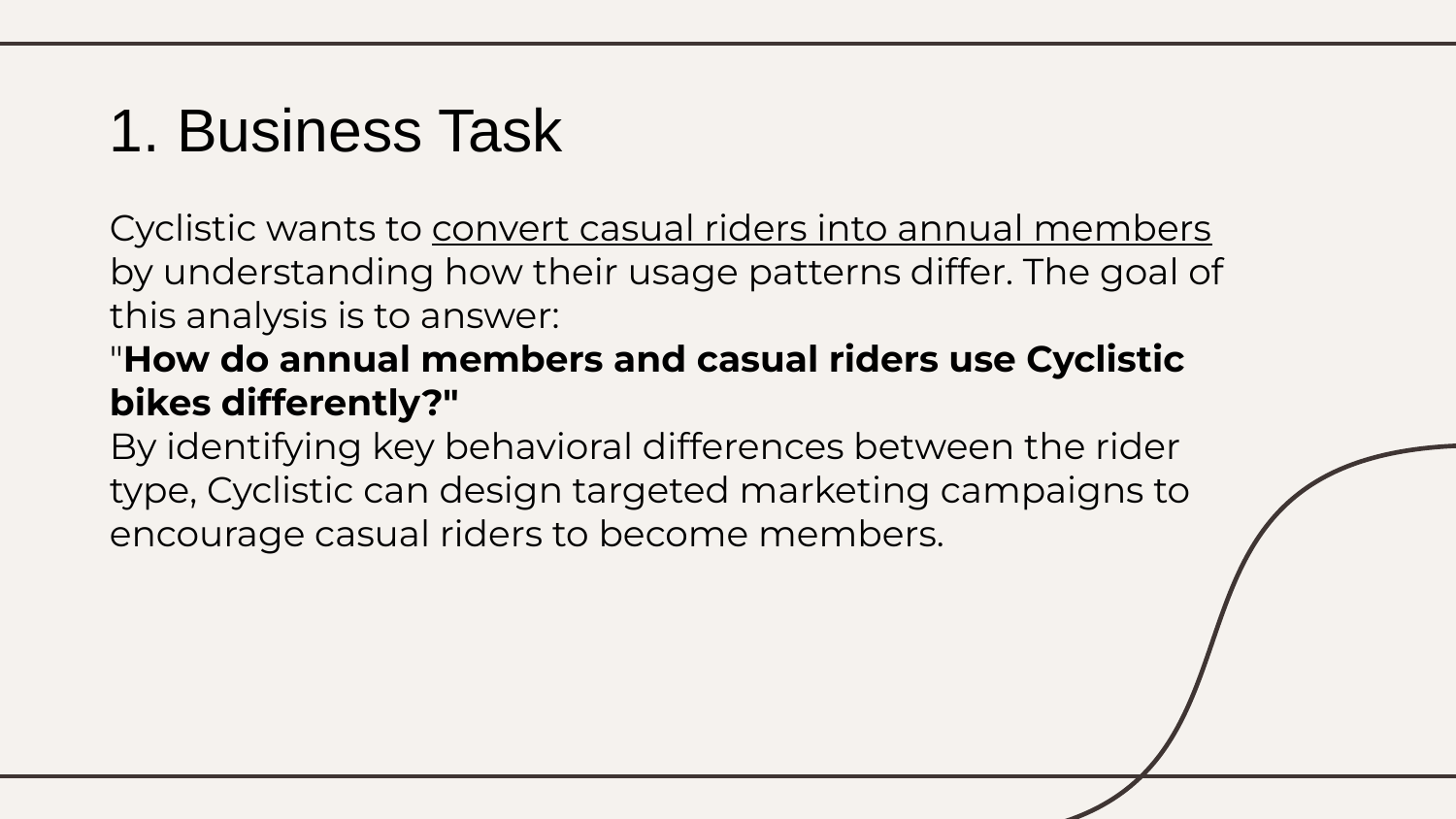

# 1. Business Task
Cyclistic wants to convert casual riders into annual members by understanding how their usage patterns differ. The goal of this analysis is to answer:
"How do annual members and casual riders use Cyclistic bikes differently?"
By identifying key behavioral differences between the rider type, Cyclistic can design targeted marketing campaigns to encourage casual riders to become members.